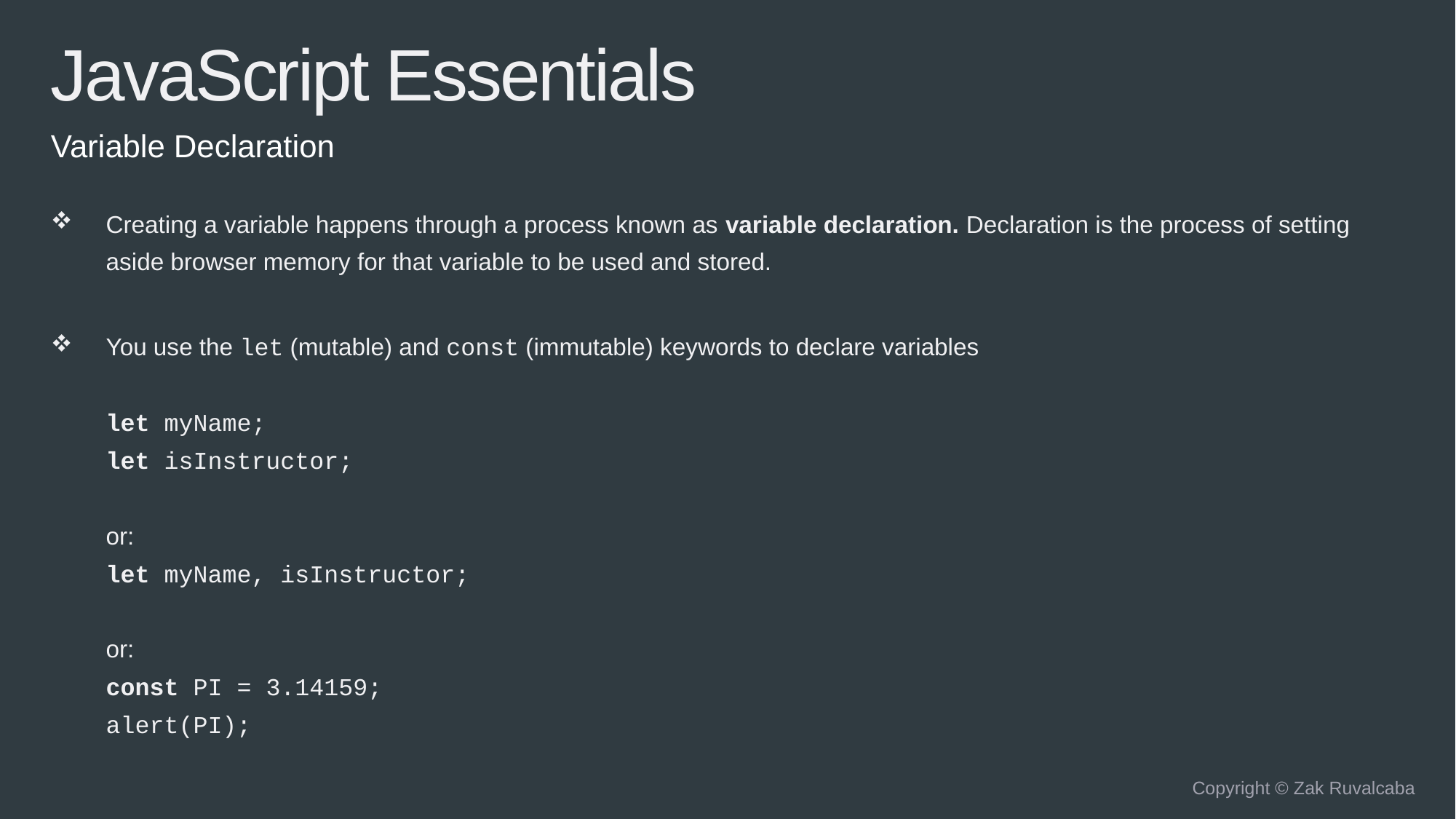

# JavaScript Essentials
Variable Declaration
Creating a variable happens through a process known as variable declaration. Declaration is the process of setting aside browser memory for that variable to be used and stored.

You use the let (mutable) and const (immutable) keywords to declare variables
let myName;
let isInstructor;
or:
let myName, isInstructor;
or:
const PI = 3.14159;
alert(PI);